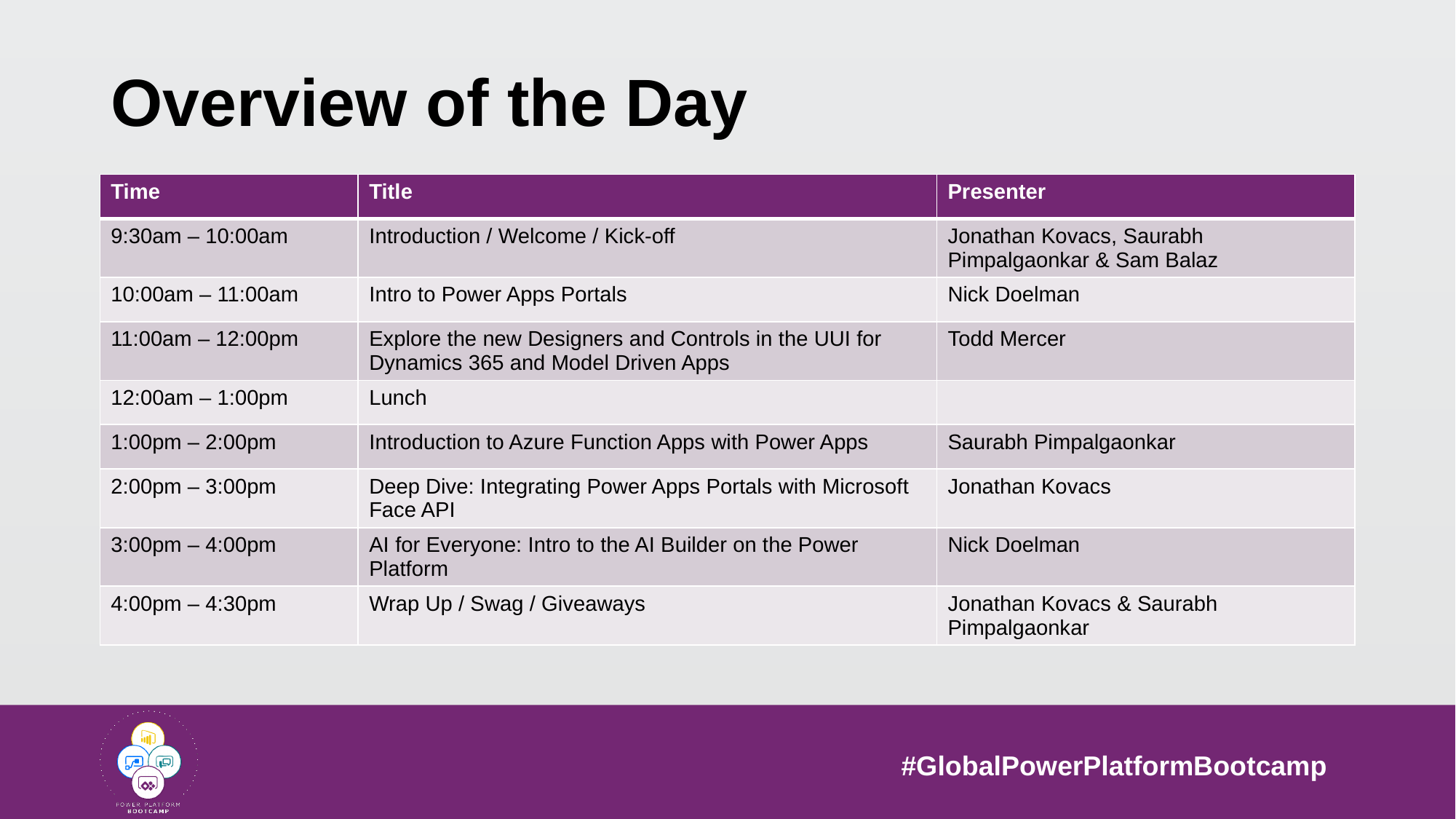

# Overview of the Day
| Time | Title | Presenter |
| --- | --- | --- |
| 9:30am – 10:00am | Introduction / Welcome / Kick-off | Jonathan Kovacs, Saurabh Pimpalgaonkar & Sam Balaz |
| 10:00am – 11:00am | Intro to Power Apps Portals | Nick Doelman |
| 11:00am – 12:00pm | Explore the new Designers and Controls in the UUI for Dynamics 365 and Model Driven Apps | Todd Mercer |
| 12:00am – 1:00pm | Lunch |  |
| 1:00pm – 2:00pm | Introduction to Azure Function Apps with Power Apps | Saurabh Pimpalgaonkar |
| 2:00pm – 3:00pm | Deep Dive: Integrating Power Apps Portals with Microsoft Face API | Jonathan Kovacs |
| 3:00pm – 4:00pm | AI for Everyone: Intro to the AI Builder on the Power Platform | Nick Doelman |
| 4:00pm – 4:30pm | Wrap Up / Swag / Giveaways | Jonathan Kovacs & Saurabh Pimpalgaonkar |